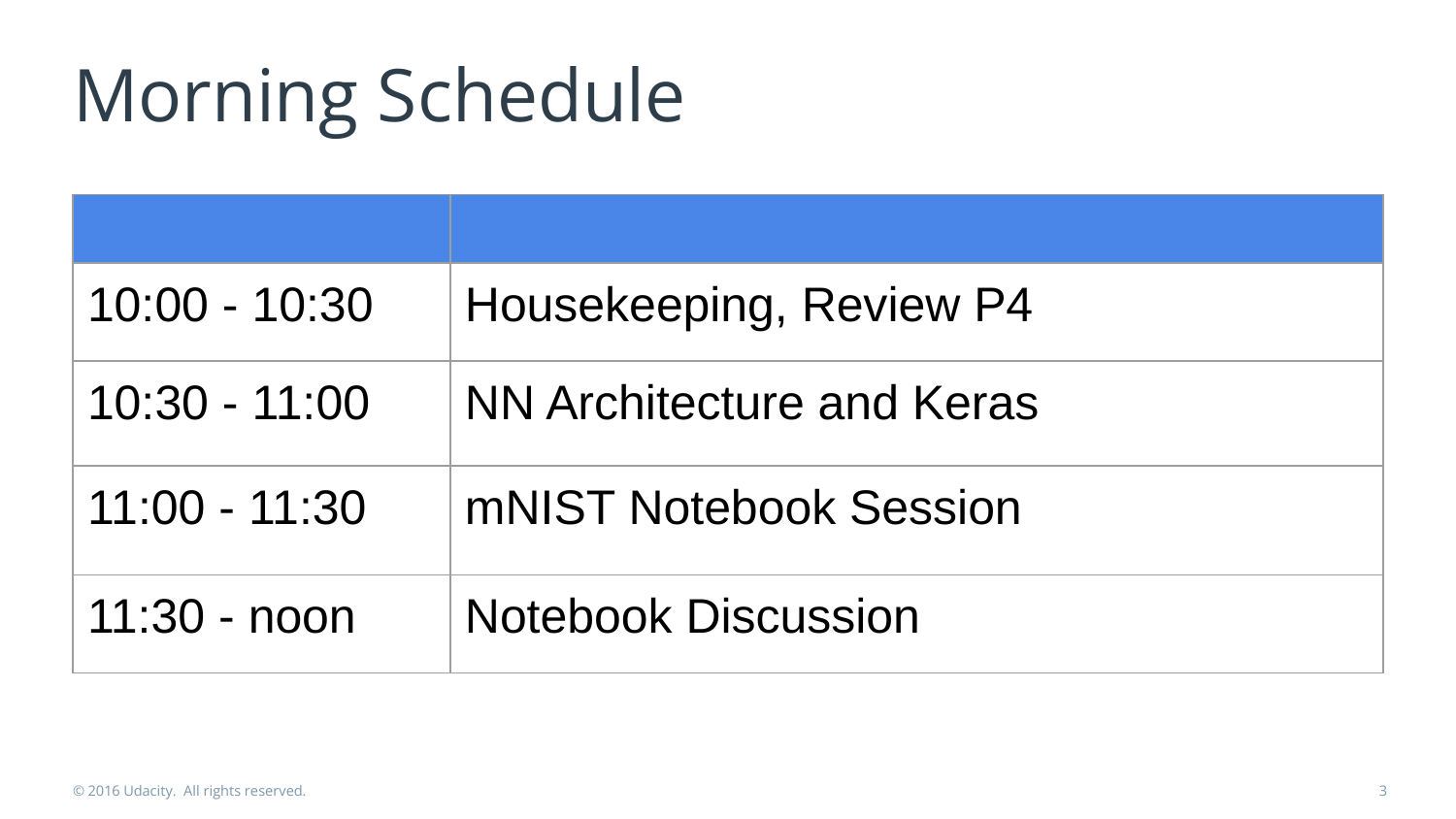

# Morning Schedule
|  |  |
| --- | --- |
| 10:00 - 10:30 | Housekeeping, Review P4 |
| 10:30 - 11:00 | NN Architecture and Keras |
| 11:00 - 11:30 | mNIST Notebook Session |
| 11:30 - noon | Notebook Discussion |
© 2016 Udacity.  All rights reserved.
3